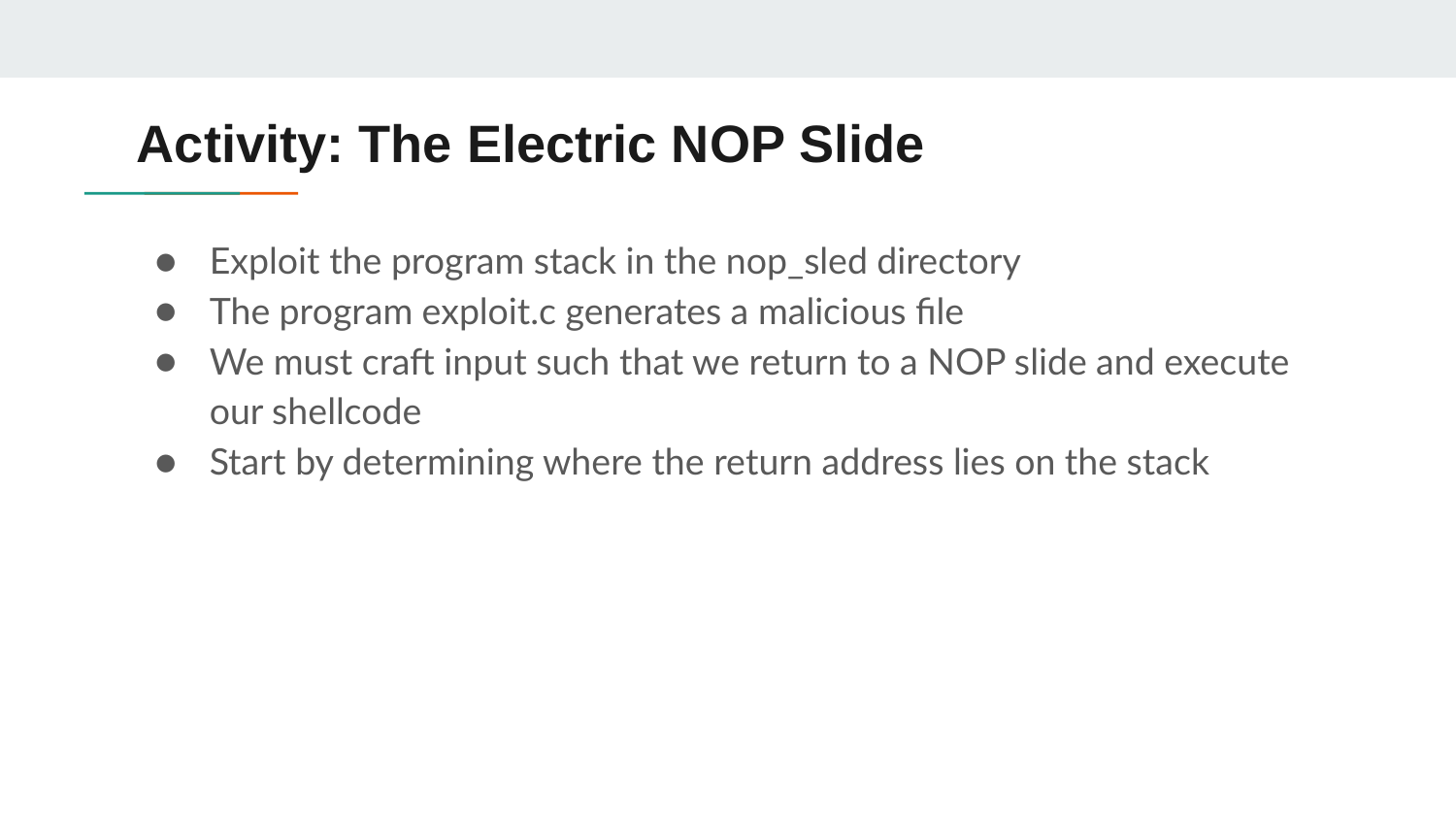

# Activity: The Electric NOP Slide
Exploit the program stack in the nop_sled directory
The program exploit.c generates a malicious file
We must craft input such that we return to a NOP slide and execute our shellcode
Start by determining where the return address lies on the stack